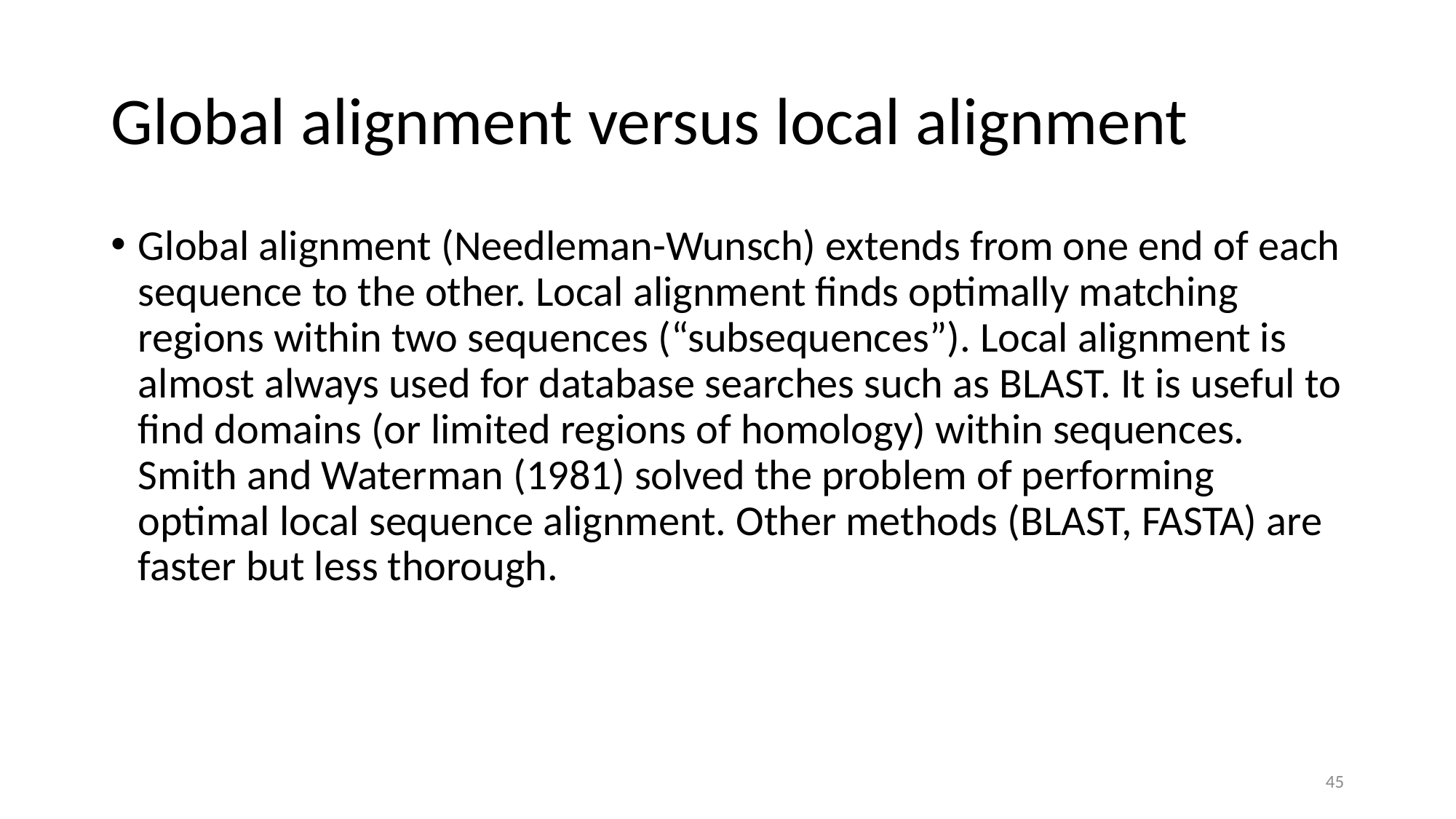

# Global alignment versus local alignment
Global alignment (Needleman-Wunsch) extends from one end of each sequence to the other. Local alignment finds optimally matching regions within two sequences (“subsequences”). Local alignment is almost always used for database searches such as BLAST. It is useful to find domains (or limited regions of homology) within sequences. Smith and Waterman (1981) solved the problem of performing optimal local sequence alignment. Other methods (BLAST, FASTA) are faster but less thorough.
45